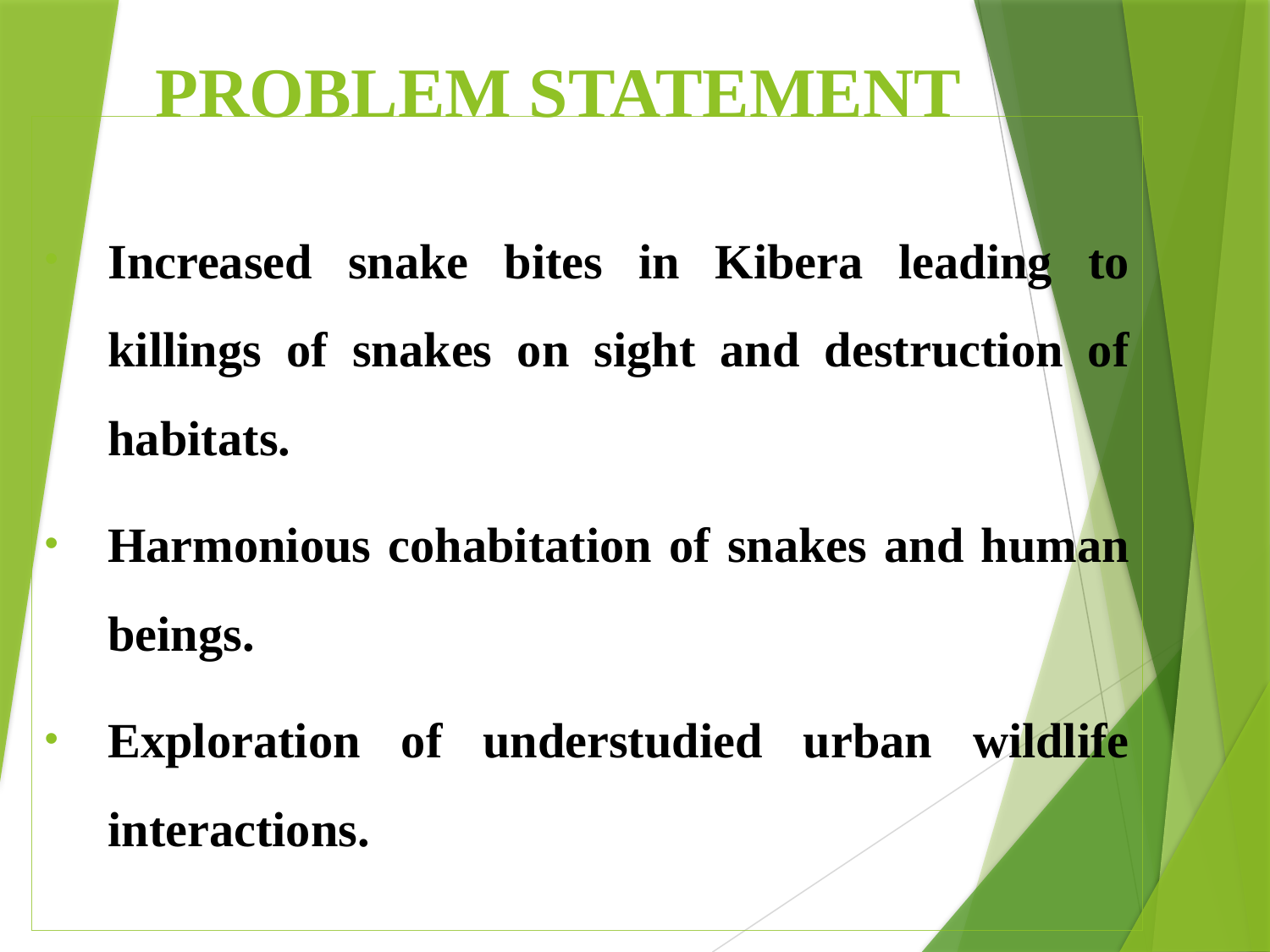

# PROBLEM STATEMENT

Increased snake bites in Kibera leading to killings of snakes on sight and destruction of habitats.
Harmonious cohabitation of snakes and human beings.
Exploration of understudied urban wildlife interactions.